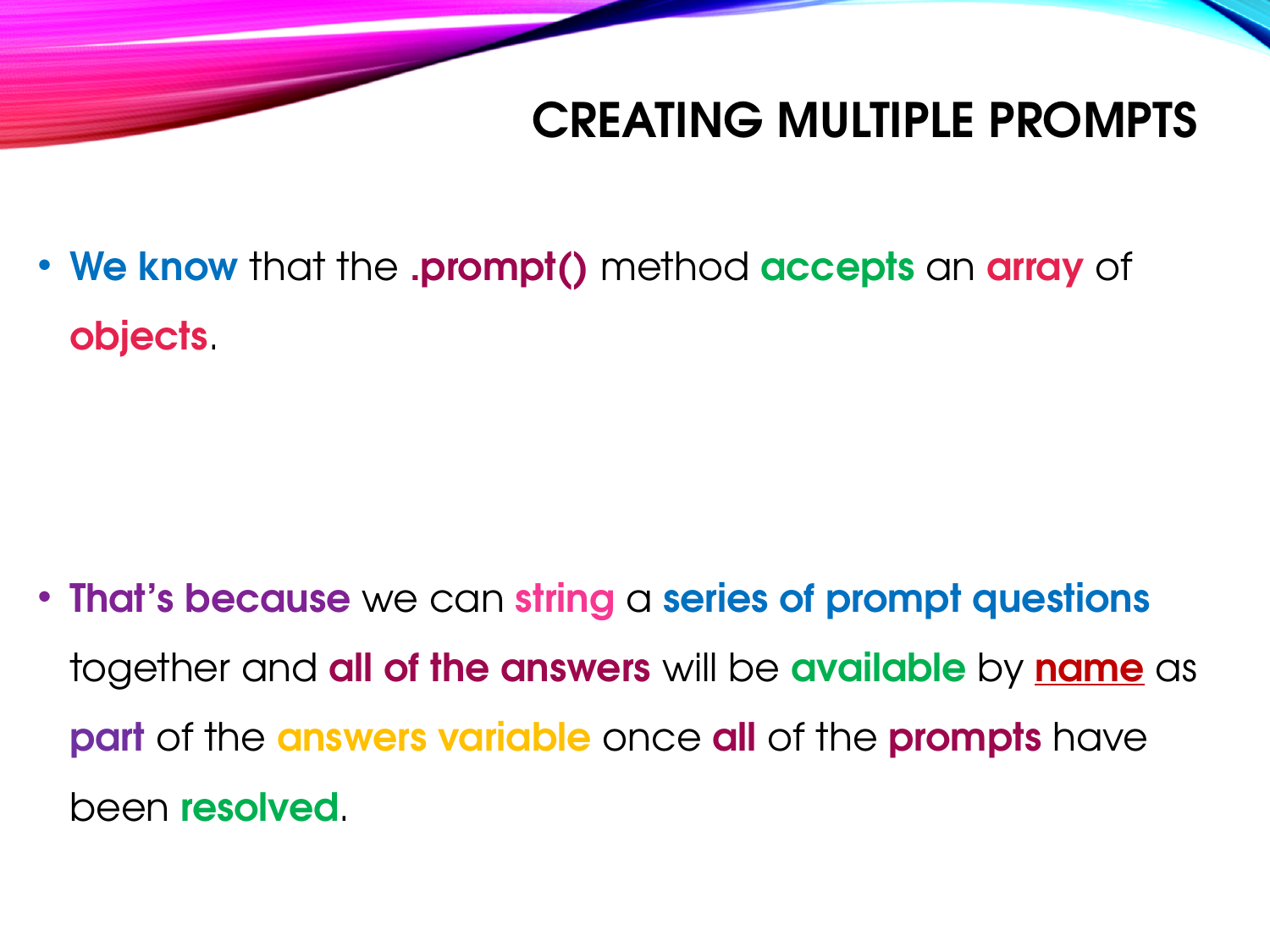

# Creating multiple prompts
We know that the .prompt() method accepts an array of objects.

That’s because we can string a series of prompt questions together and all of the answers will be available by name as part of the answers variable once all of the prompts have been resolved.